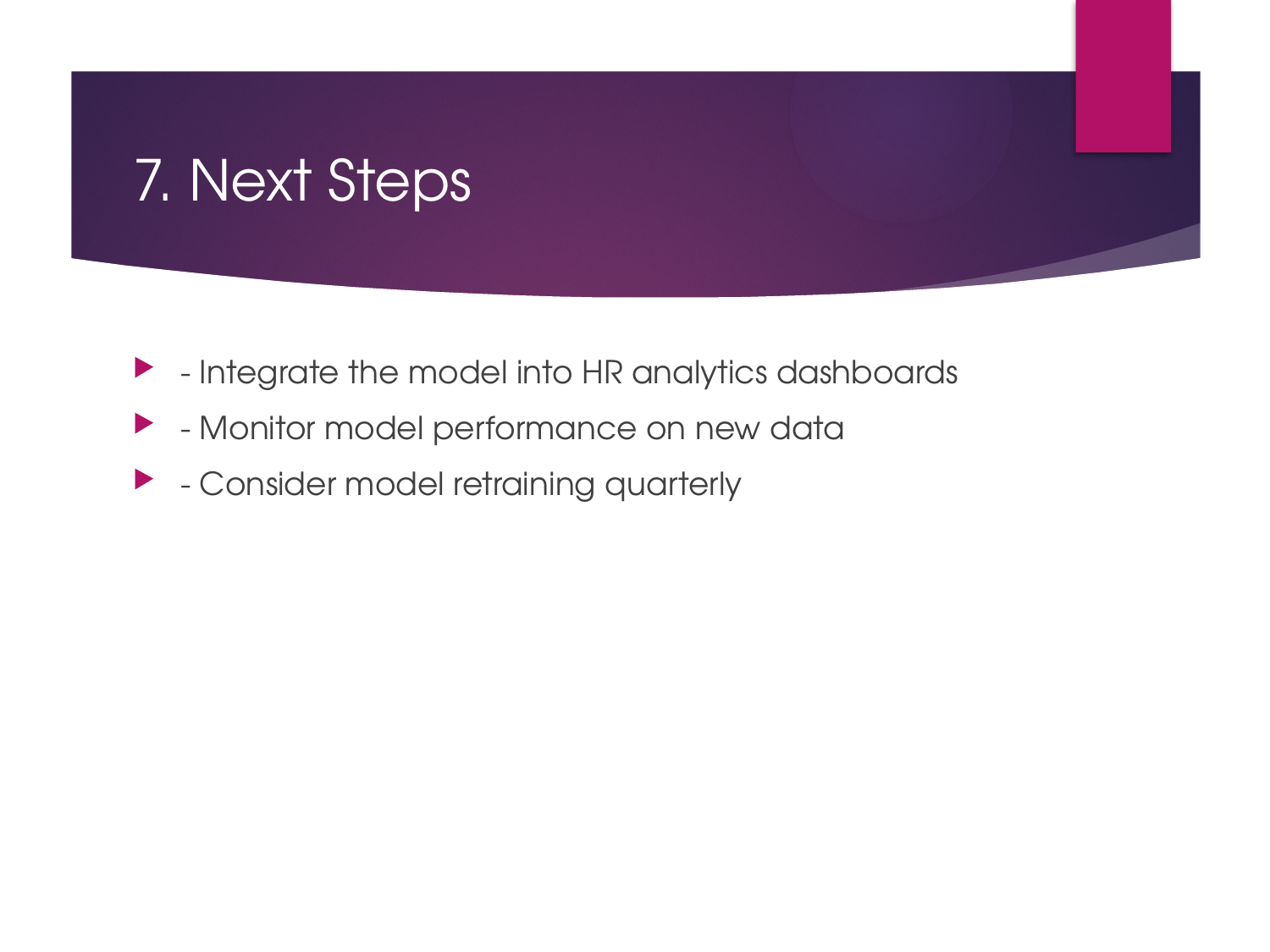

# 7. Next Steps
- Integrate the model into HR analytics dashboards
- Monitor model performance on new data
- Consider model retraining quarterly